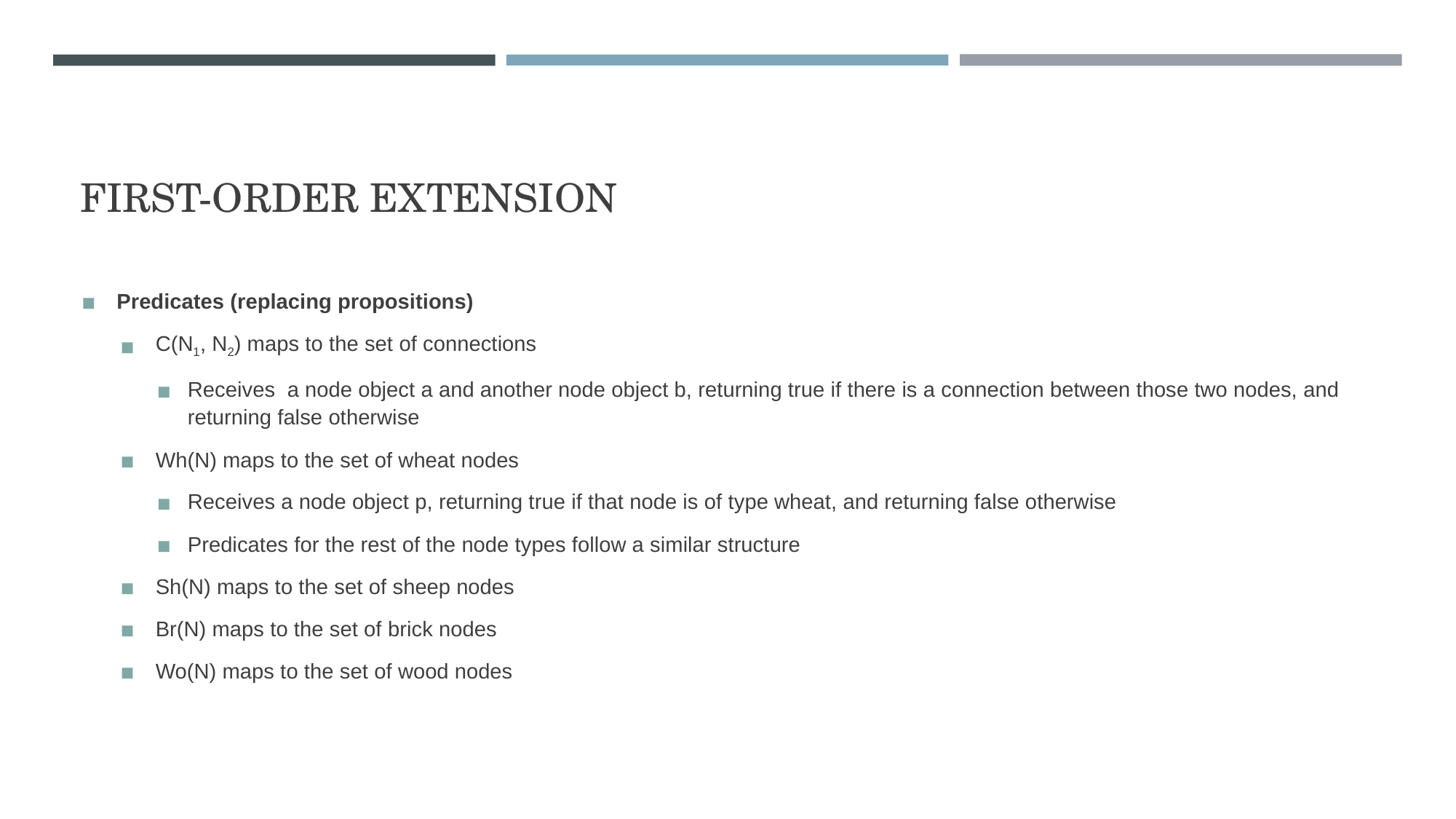

# FIRST-ORDER EXTENSION
Predicates (replacing propositions)
C(N1, N2) maps to the set of connections
Receives  a node object a and another node object b, returning true if there is a connection between those two nodes, and returning false otherwise
Wh(N) maps to the set of wheat nodes
Receives a node object p, returning true if that node is of type wheat, and returning false otherwise
Predicates for the rest of the node types follow a similar structure
Sh(N) maps to the set of sheep nodes
Br(N) maps to the set of brick nodes
Wo(N) maps to the set of wood nodes